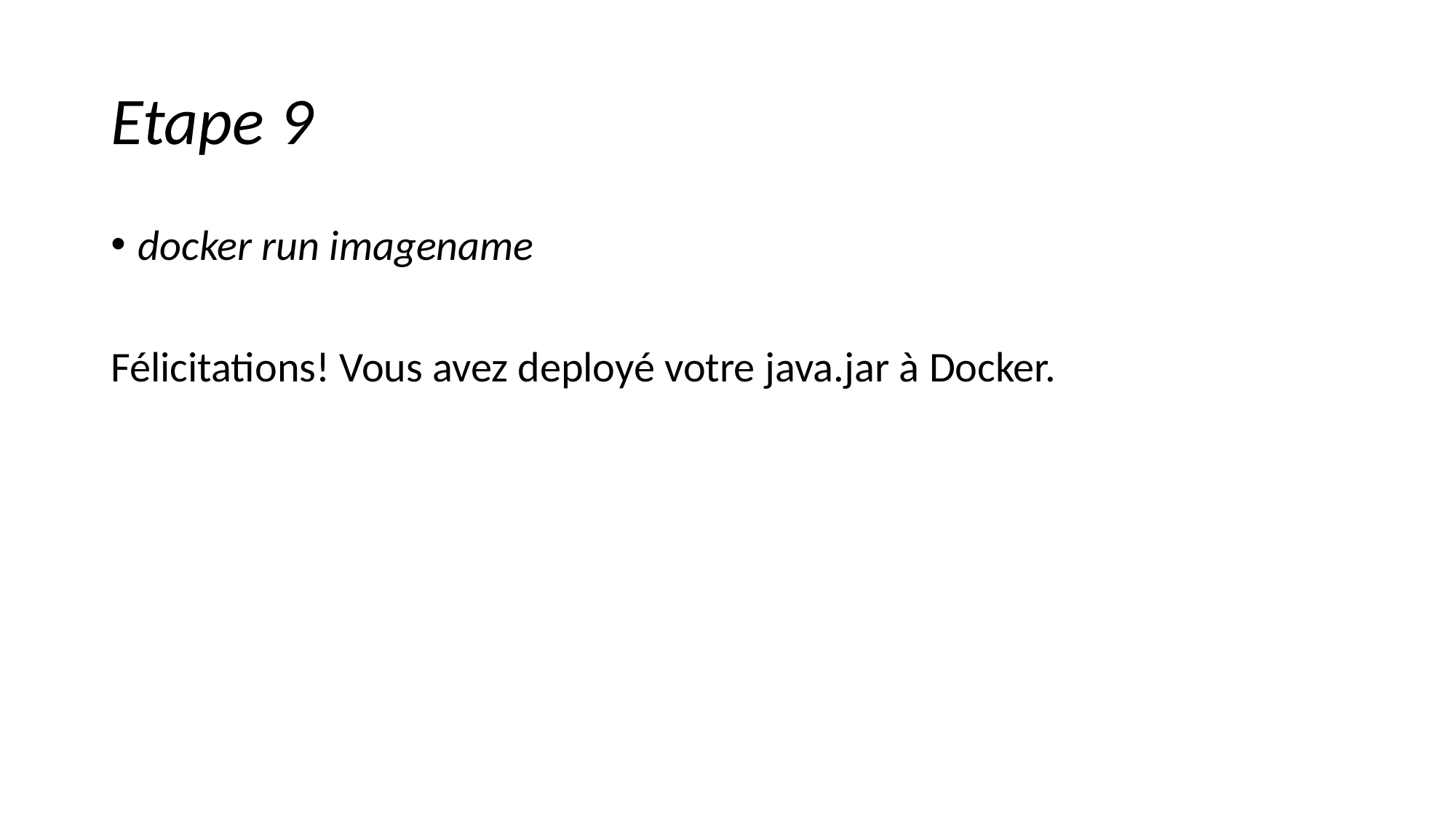

# Etape 9
docker run imagename

Félicitations! Vous avez deployé votre java.jar à Docker.